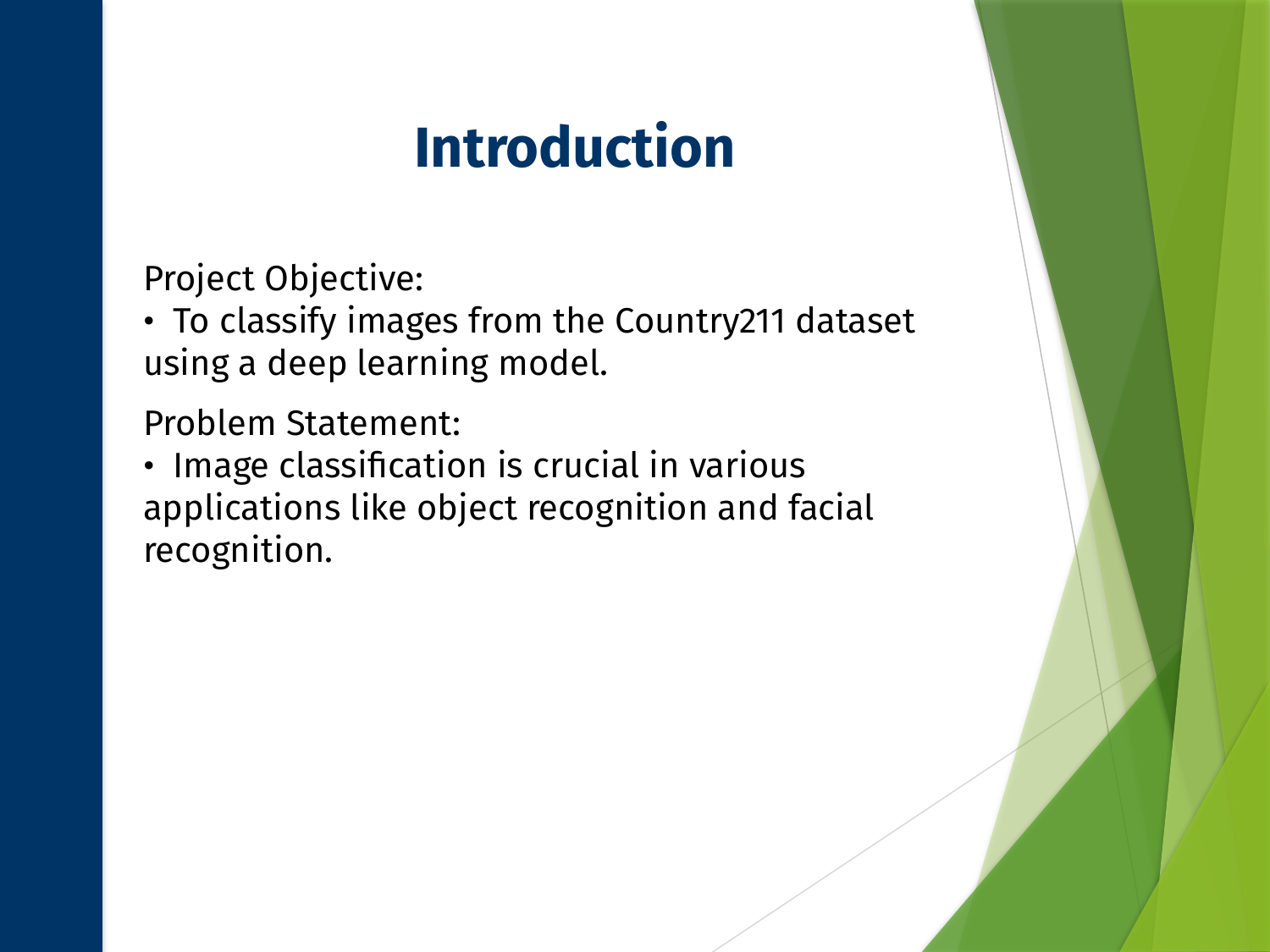

Introduction

Project Objective:
•  To classify images from the Country211 dataset using a deep learning model.
Problem Statement:
•  Image classification is crucial in various applications like object recognition and facial recognition.